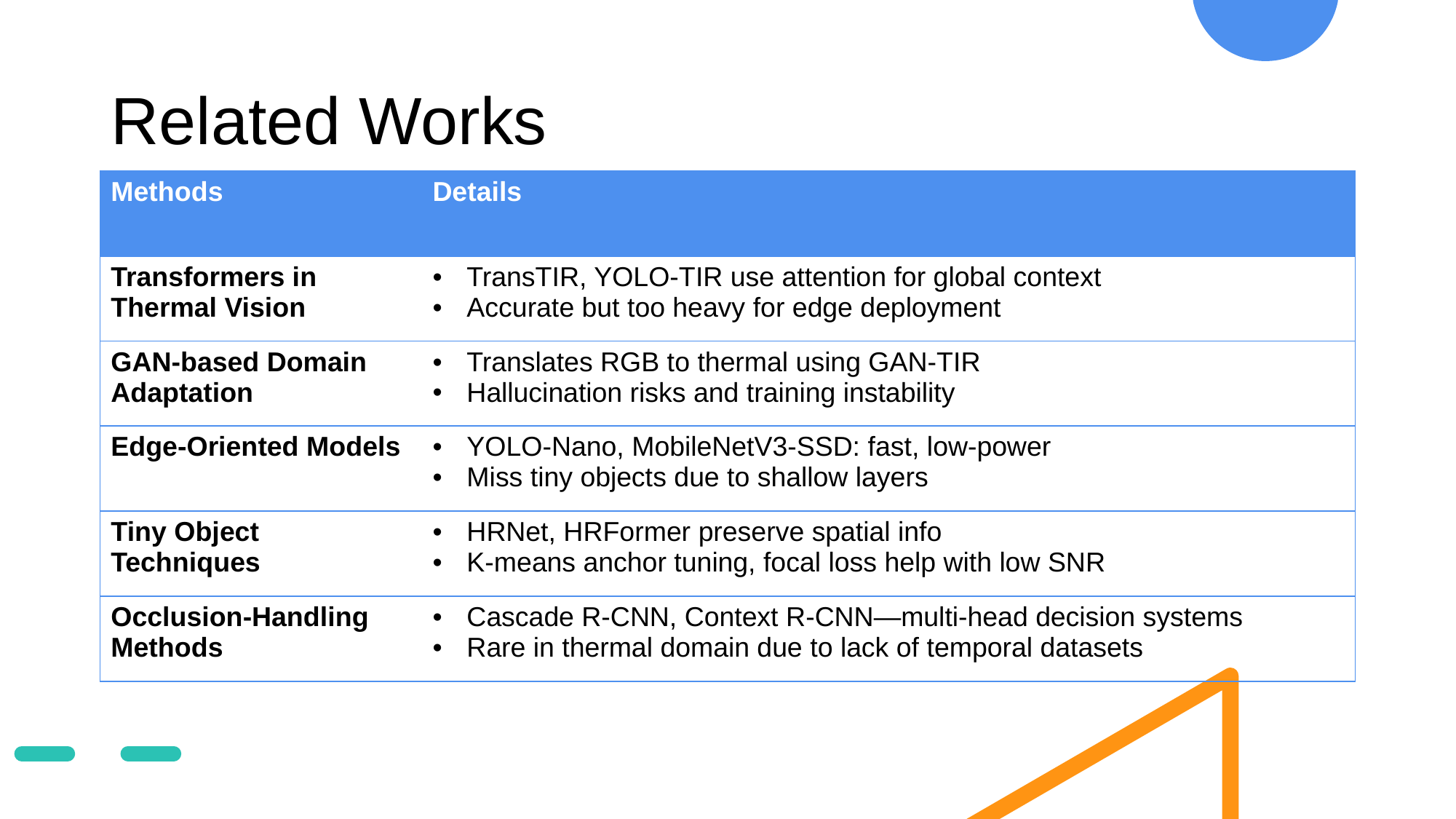

# Related Works
| Methods | Details |
| --- | --- |
| Transformers in Thermal Vision | TransTIR, YOLO-TIR use attention for global context Accurate but too heavy for edge deployment |
| GAN-based Domain Adaptation | Translates RGB to thermal using GAN-TIR Hallucination risks and training instability |
| Edge-Oriented Models | YOLO-Nano, MobileNetV3-SSD: fast, low-power Miss tiny objects due to shallow layers |
| Tiny Object Techniques | HRNet, HRFormer preserve spatial info K-means anchor tuning, focal loss help with low SNR |
| Occlusion-Handling Methods | Cascade R-CNN, Context R-CNN—multi-head decision systems Rare in thermal domain due to lack of temporal datasets |